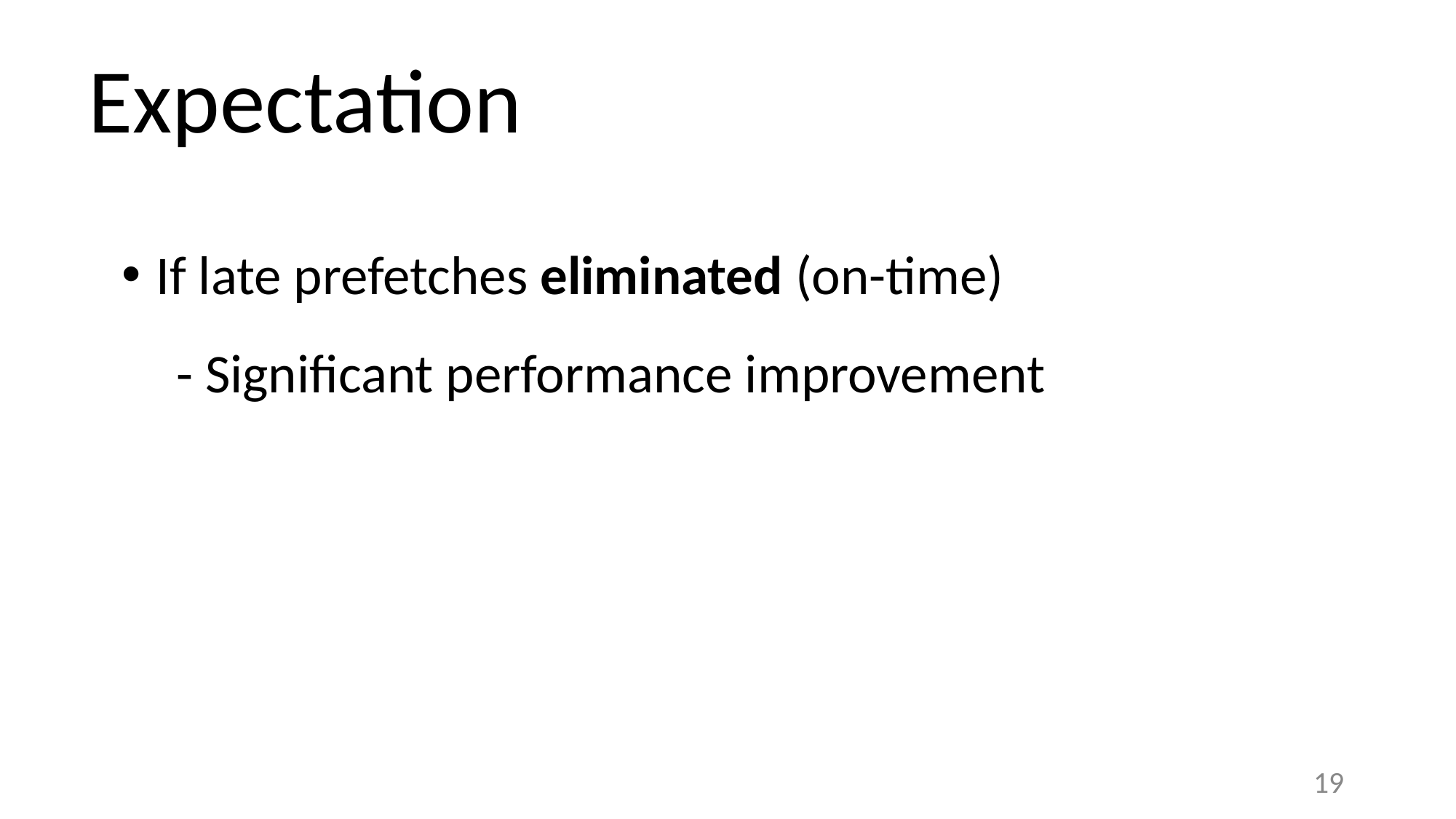

# Expectation
If late prefetches eliminated (on-time)
- Significant performance improvement
19